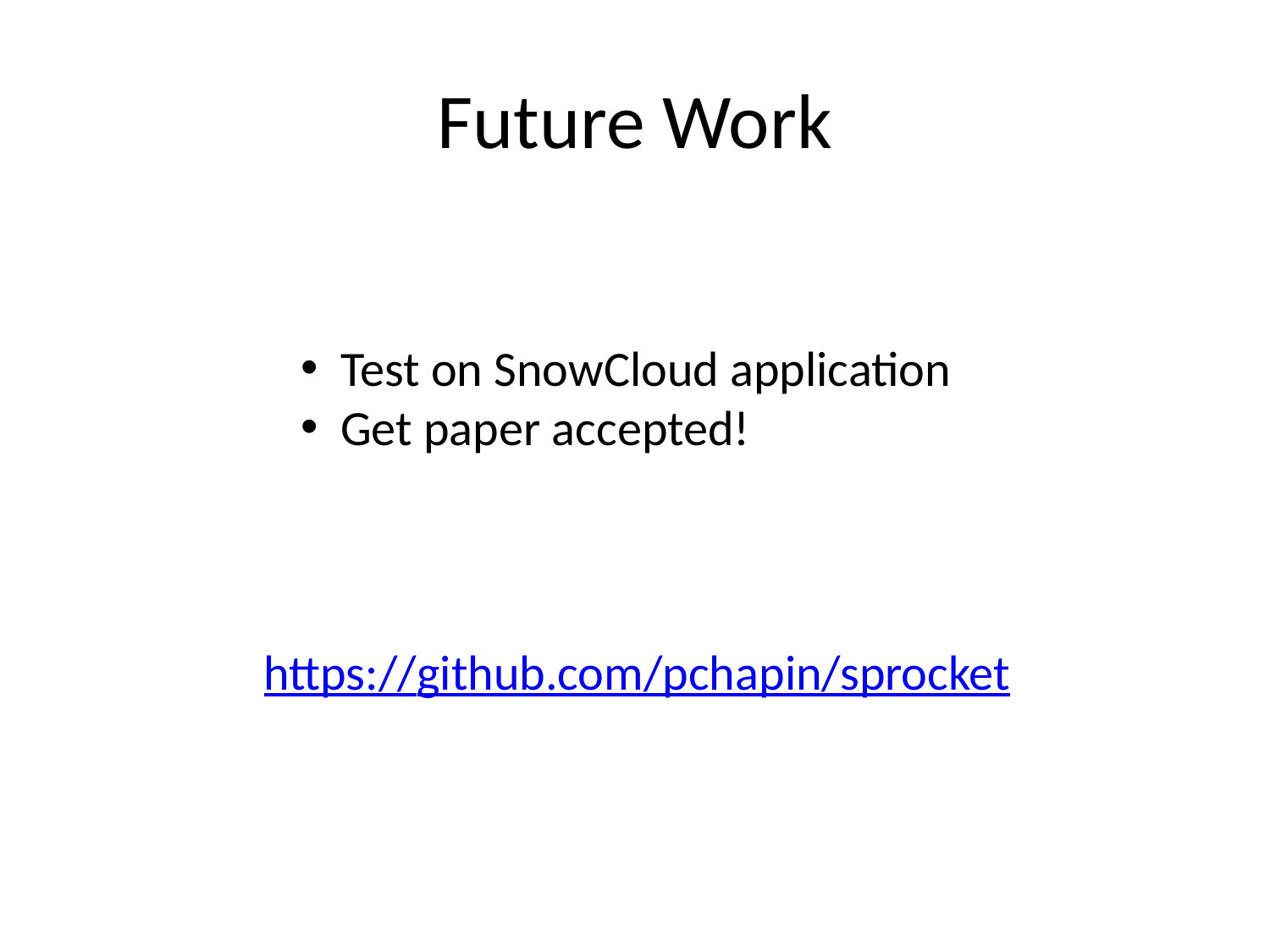

# Future Work
Test on SnowCloud application
Get paper accepted!
https://github.com/pchapin/sprocket